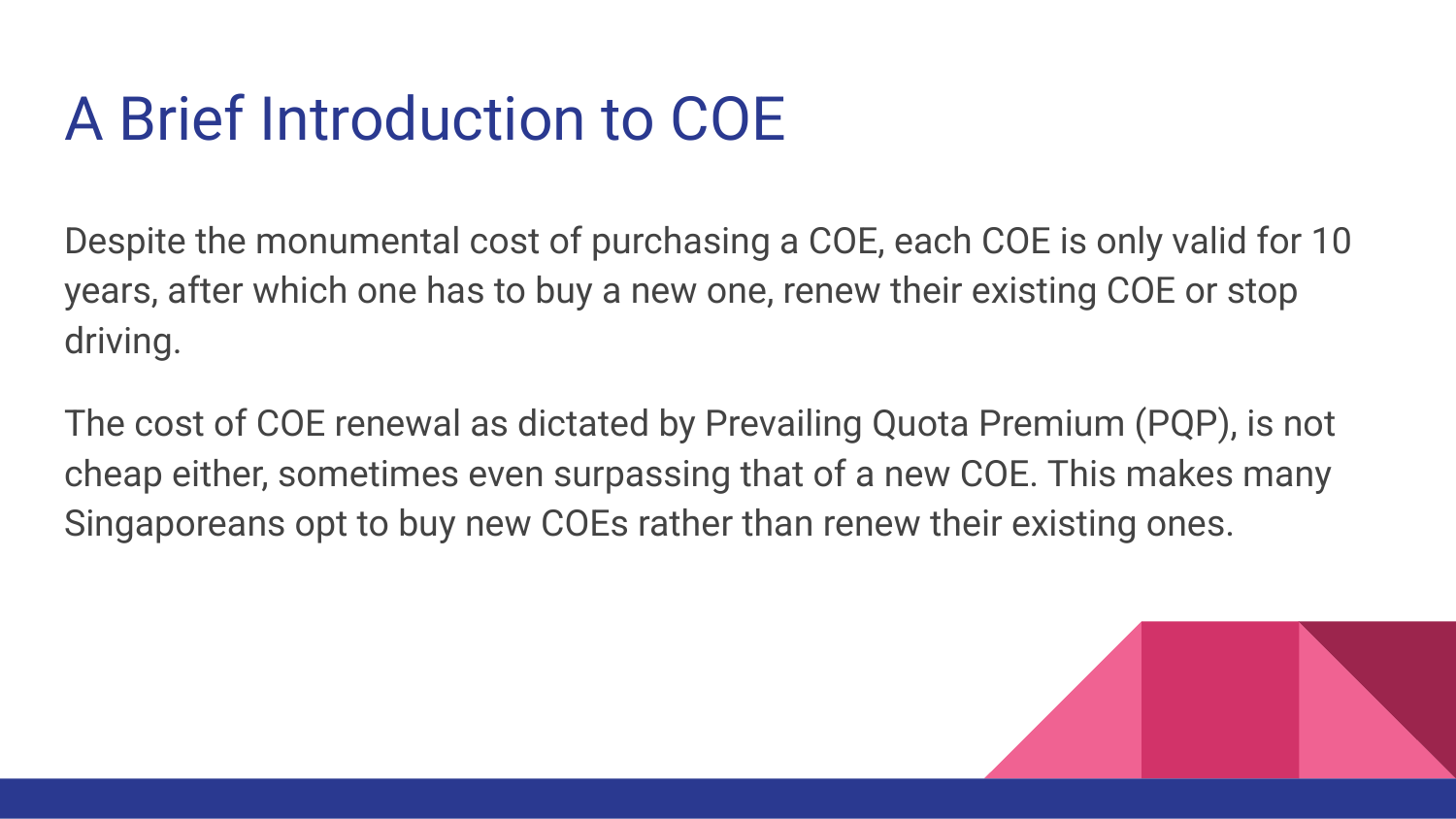

# A Brief Introduction to COE
Despite the monumental cost of purchasing a COE, each COE is only valid for 10 years, after which one has to buy a new one, renew their existing COE or stop driving.
The cost of COE renewal as dictated by Prevailing Quota Premium (PQP), is not cheap either, sometimes even surpassing that of a new COE. This makes many Singaporeans opt to buy new COEs rather than renew their existing ones.